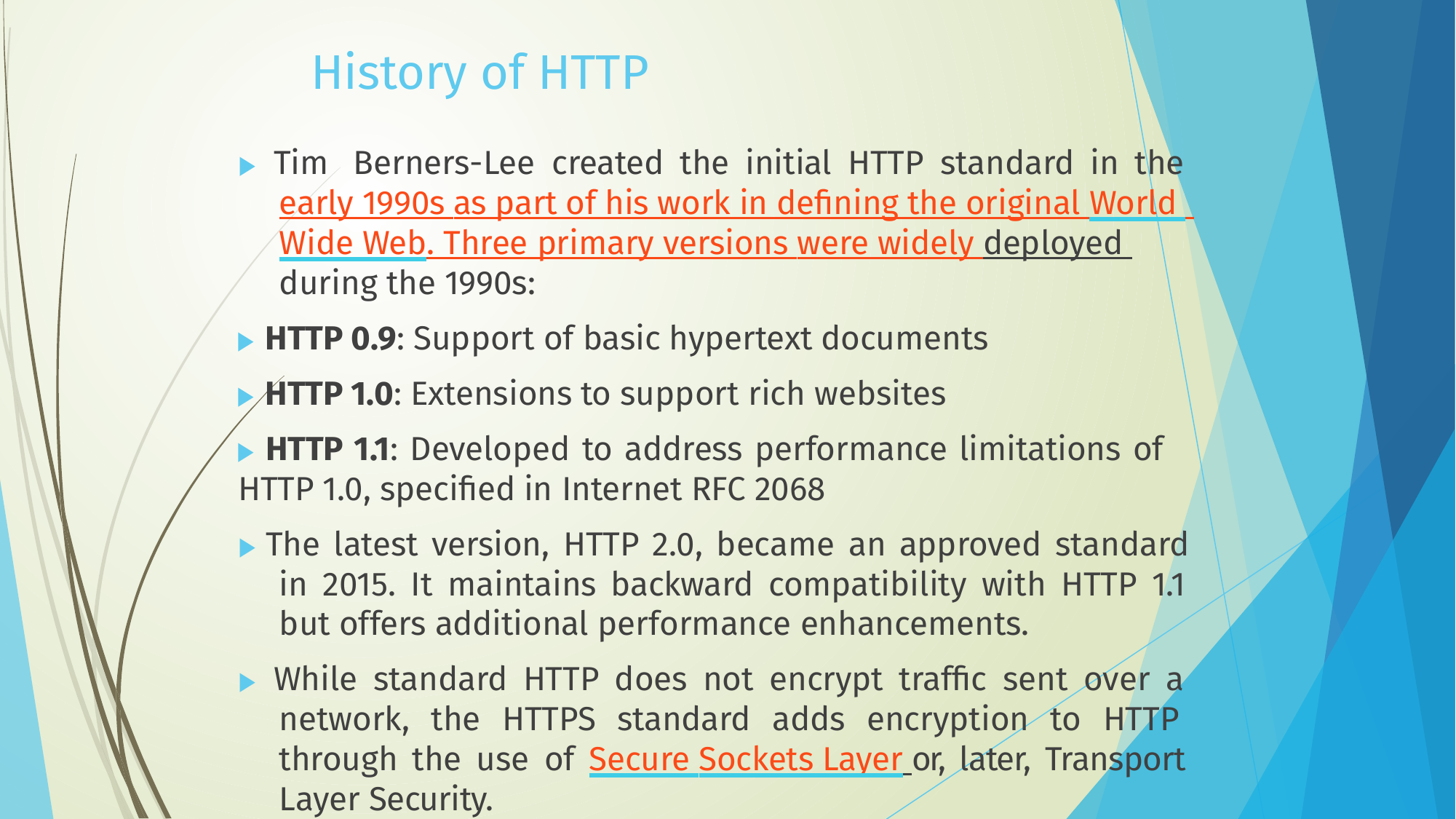

# History of HTTP
▶ Tim Berners-Lee created the initial HTTP standard in the  early 1990s as part of his work in defining the original World  Wide Web. Three primary versions were widely deployed  during the 1990s:
▶ HTTP 0.9: Support of basic hypertext documents
▶ HTTP 1.0: Extensions to support rich websites
▶ HTTP 1.1: Developed to address performance limitations of
HTTP 1.0, specified in Internet RFC 2068
▶ The latest version, HTTP 2.0, became an approved standard  in 2015. It maintains backward compatibility with HTTP 1.1  but offers additional performance enhancements.
▶ While standard HTTP does not encrypt traffic sent over a  network, the HTTPS standard adds encryption to HTTP  through the use of Secure Sockets Layer or, later, Transport  Layer Security.